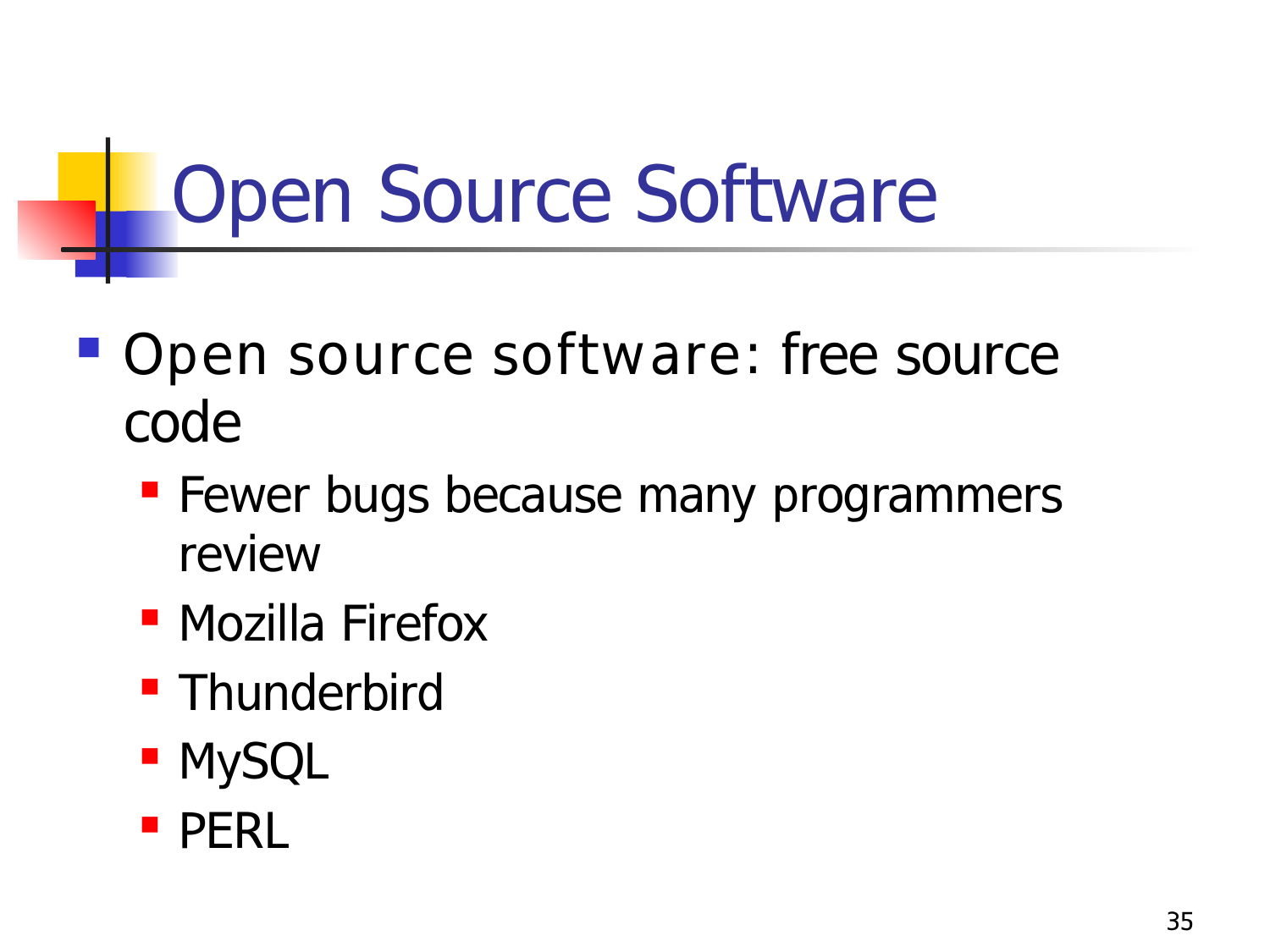

# Open Source Software

Open source software: free source code
Fewer bugs because many programmers review
Mozilla Firefox
Thunderbird
MySQL
PERL

35